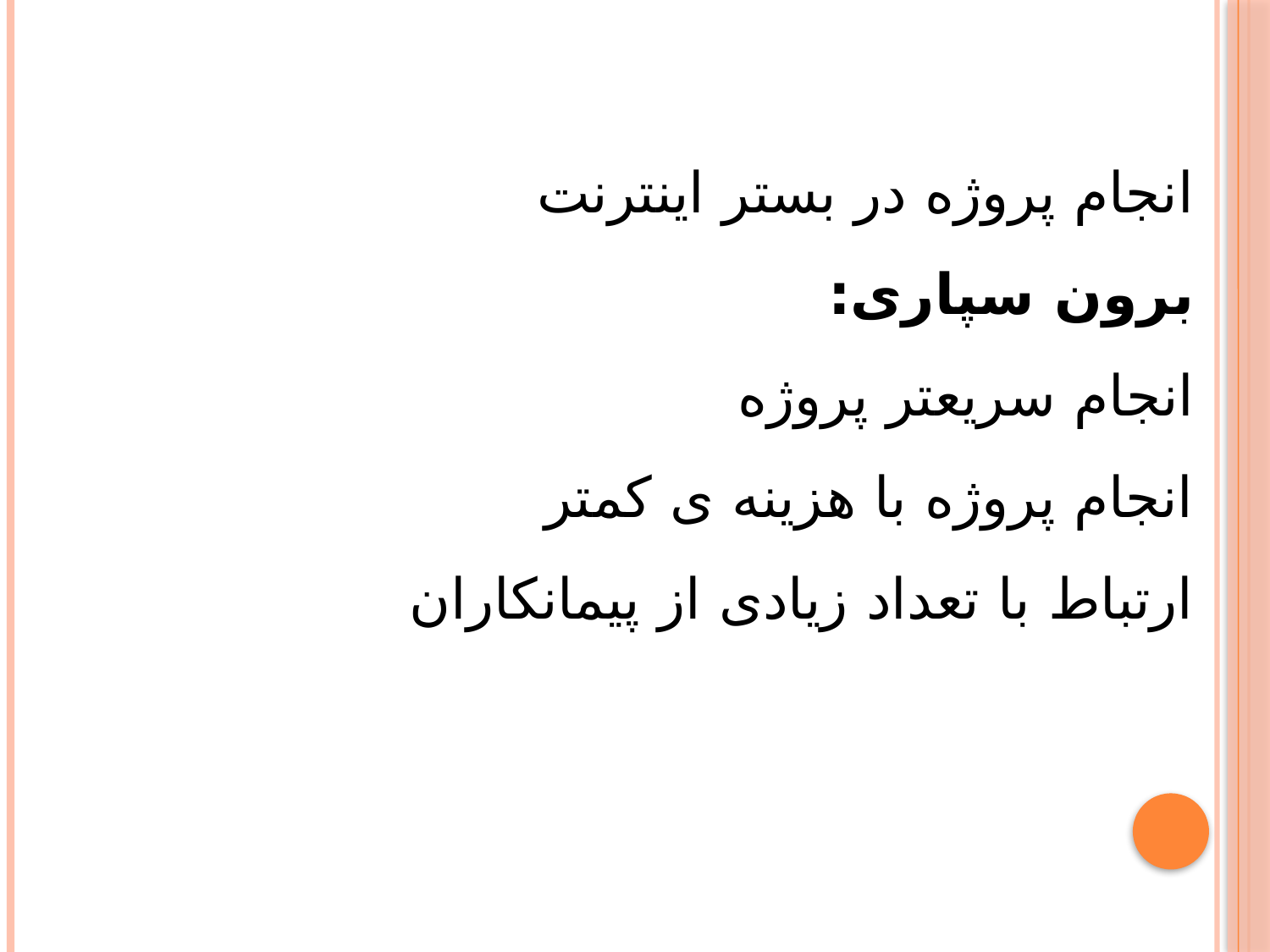

انجام پروژه در بستر اینترنت
برون سپاری:
انجام سریعتر پروژه
انجام پروژه با هزینه ی کمتر
ارتباط با تعداد زیادی از پیمانکاران